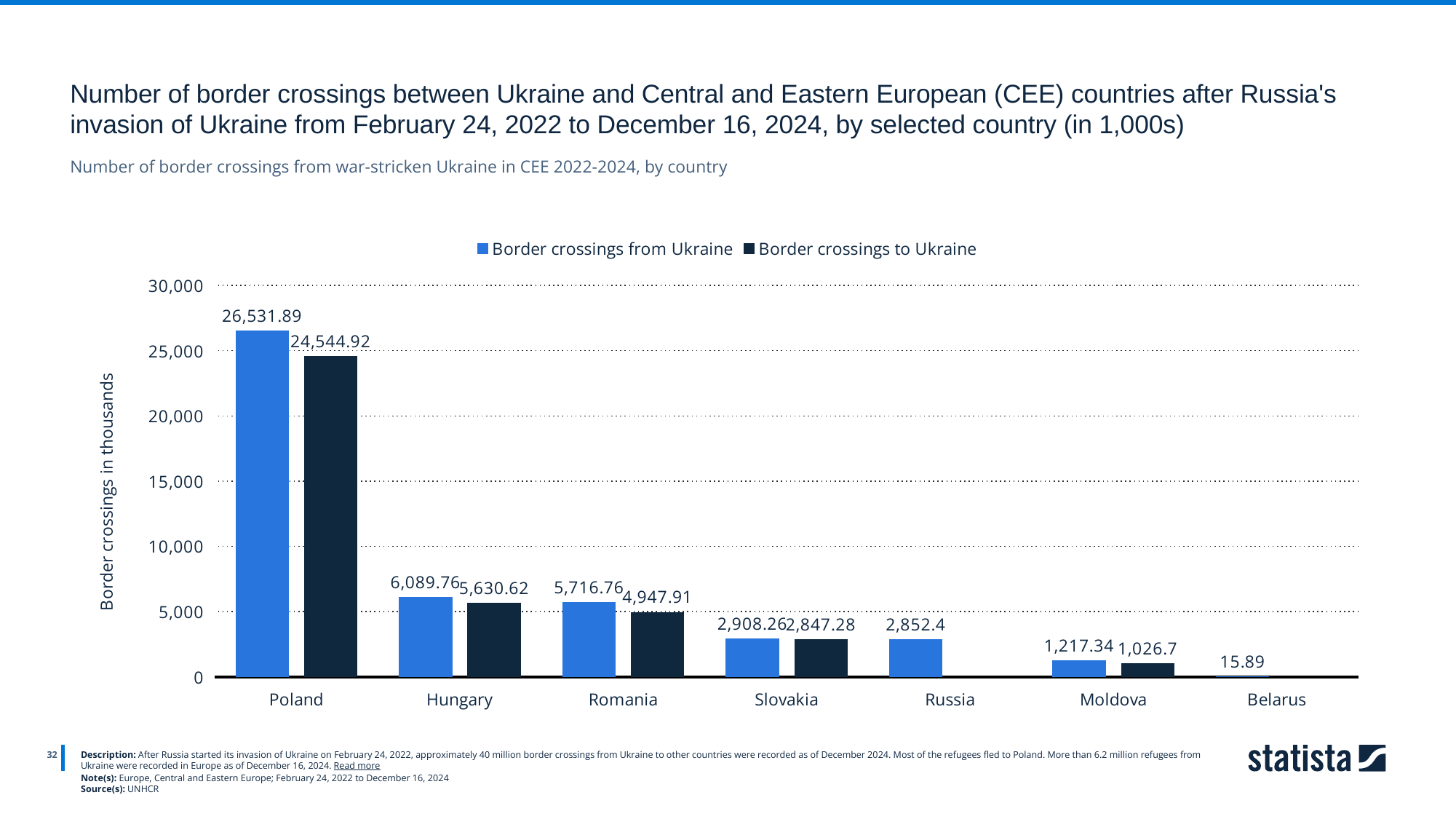

Number of border crossings between Ukraine and Central and Eastern European (CEE) countries after Russia's invasion of Ukraine from February 24, 2022 to December 16, 2024, by selected country (in 1,000s)
Number of border crossings from war-stricken Ukraine in CEE 2022-2024, by country

[unsupported chart]

32
Description: After Russia started its invasion of Ukraine on February 24, 2022, approximately 40 million border crossings from Ukraine to other countries were recorded as of December 2024. Most of the refugees fled to Poland. More than 6.2 million refugees from Ukraine were recorded in Europe as of December 16, 2024. Read more
Note(s): Europe, Central and Eastern Europe; February 24, 2022 to December 16, 2024
Source(s): UNHCR